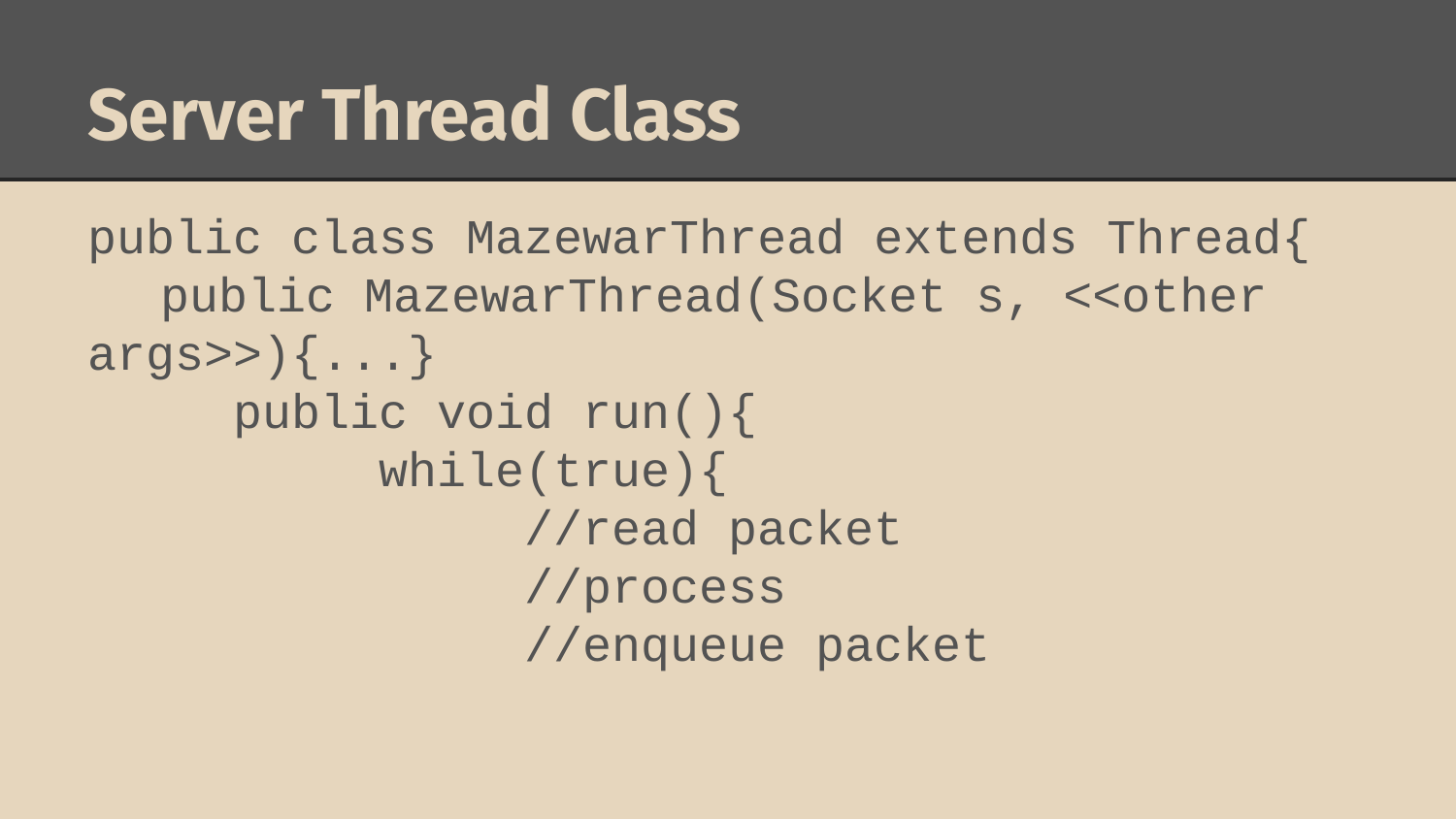

# Server Thread Class
public class MazewarThread extends Thread{
public MazewarThread(Socket s, <<other args>>){...}
	public void run(){
		while(true){
			//read packet
			//process
			//enqueue packet